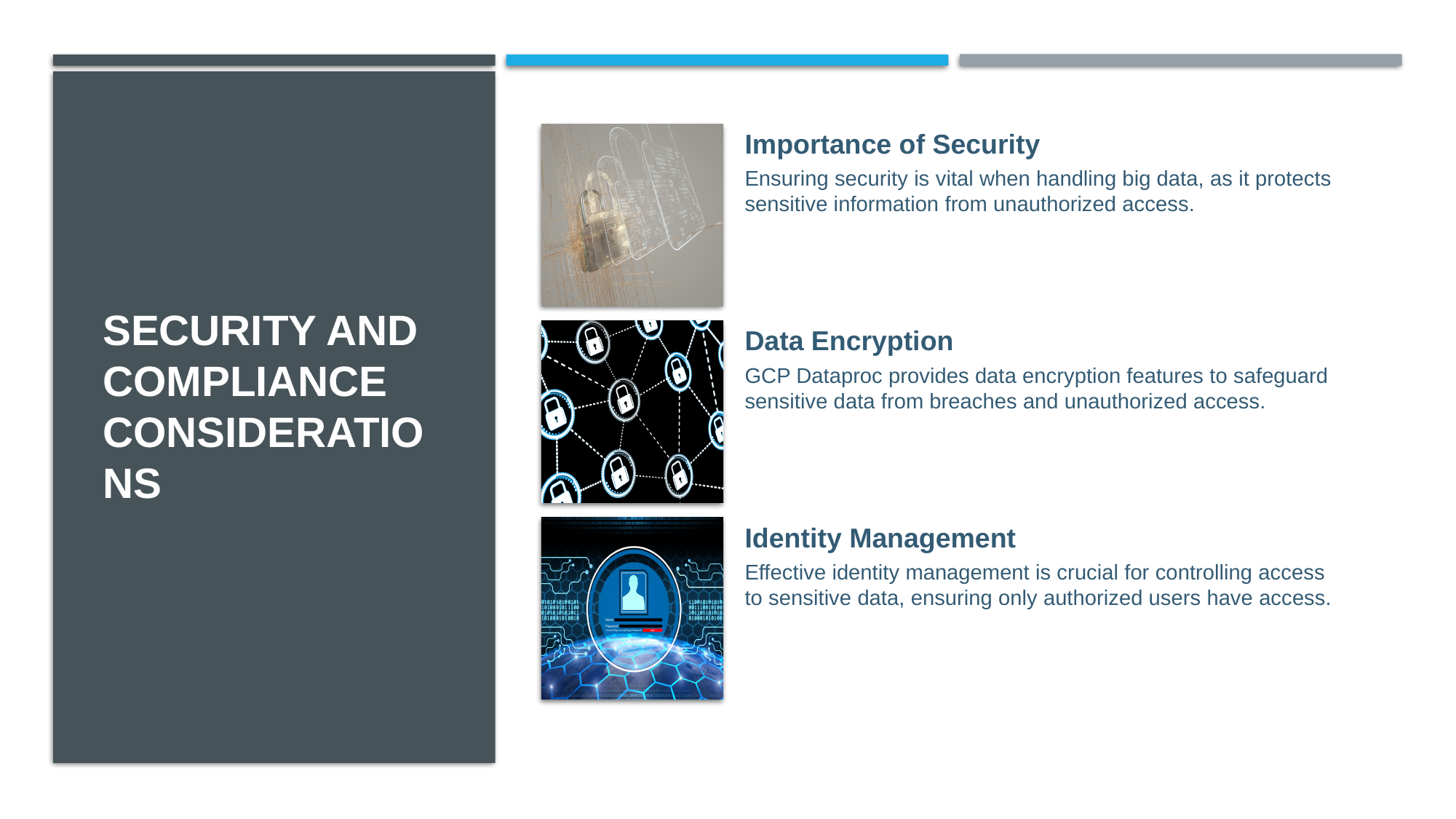

# Security and Compliance Considerations
Importance of Security
Ensuring security is vital when handling big data, as it protects sensitive information from unauthorized access.
Data Encryption
GCP Dataproc provides data encryption features to safeguard sensitive data from breaches and unauthorized access.
Identity Management
Effective identity management is crucial for controlling access to sensitive data, ensuring only authorized users have access.